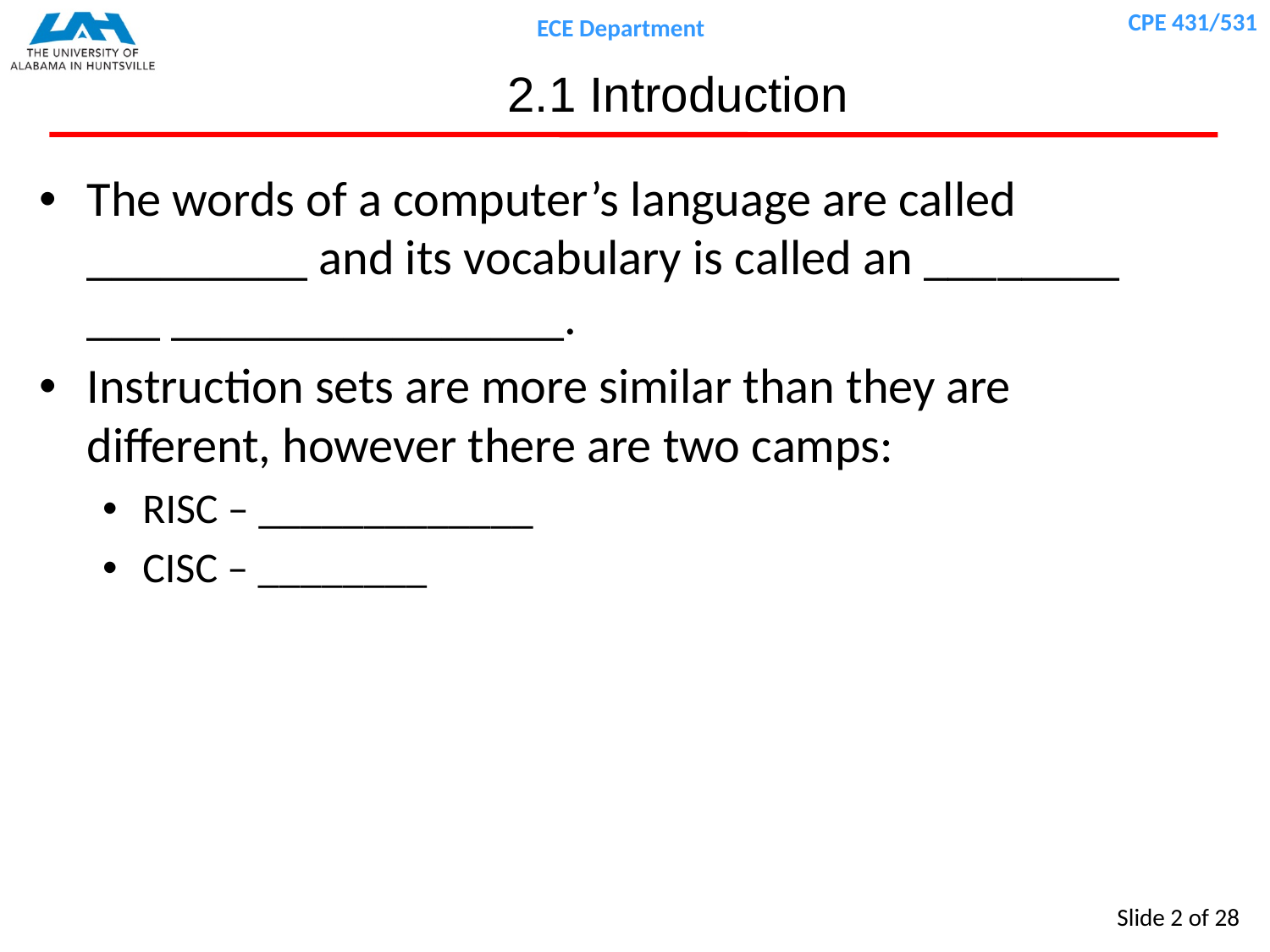

# 2.1 Introduction
The words of a computer’s language are called _________ and its vocabulary is called an ________ ___ ________________.
Instruction sets are more similar than they are different, however there are two camps:
RISC – _____________
CISC – ________